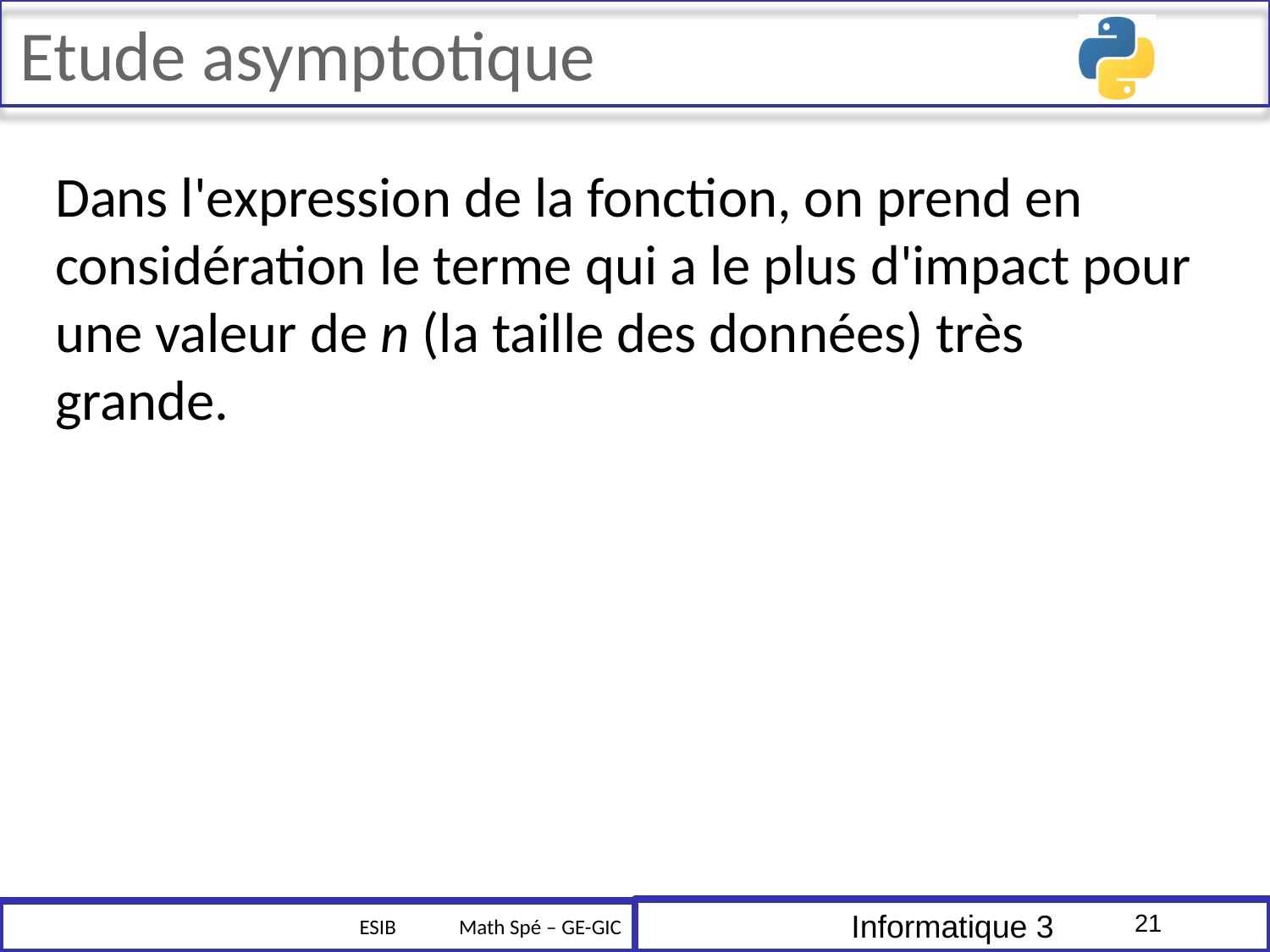

# Etude asymptotique
Dans l'expression de la fonction, on prend en considération le terme qui a le plus d'impact pour une valeur de n (la taille des données) très grande.
21